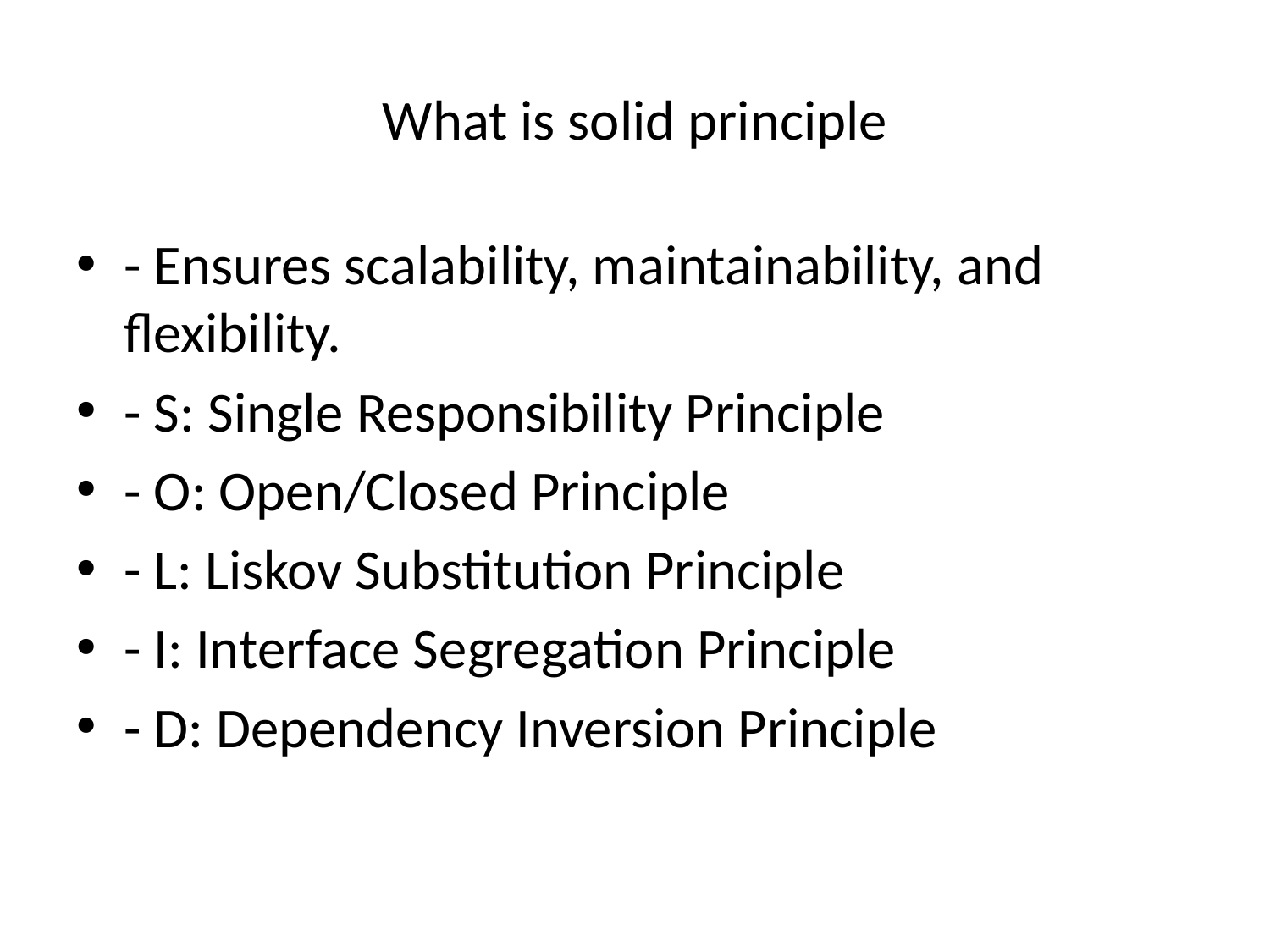

# What is solid principle
- Ensures scalability, maintainability, and flexibility.
- S: Single Responsibility Principle
- O: Open/Closed Principle
- L: Liskov Substitution Principle
- I: Interface Segregation Principle
- D: Dependency Inversion Principle